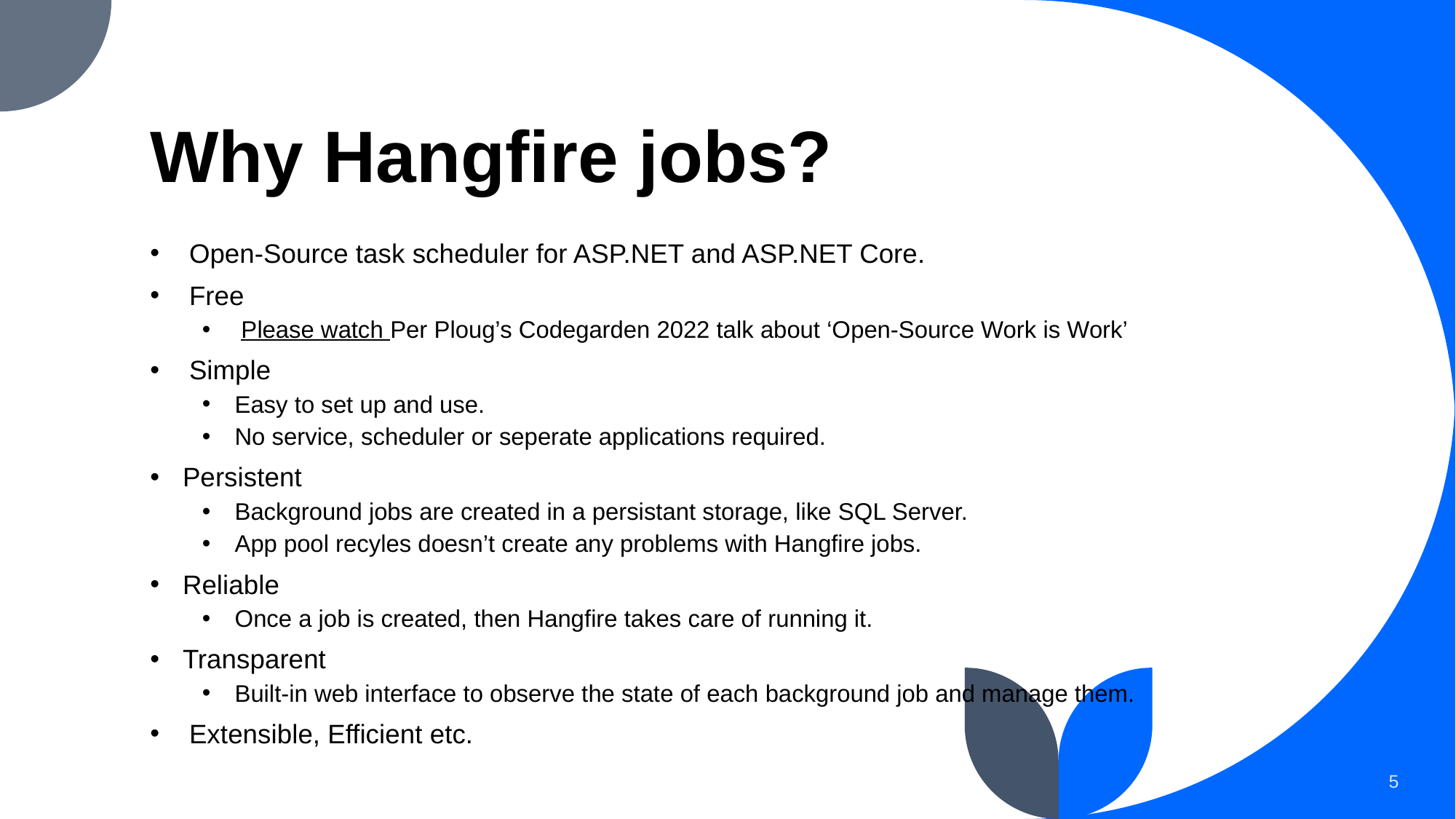

# Why Hangfire jobs?
Open-Source task scheduler for ASP.NET and ASP.NET Core.
Free
Please watch Per Ploug’s Codegarden 2022 talk about ‘Open-Source Work is Work’
Simple
Easy to set up and use.
No service, scheduler or seperate applications required.
Persistent
Background jobs are created in a persistant storage, like SQL Server.
App pool recyles doesn’t create any problems with Hangfire jobs.
Reliable
Once a job is created, then Hangfire takes care of running it.
Transparent
Built-in web interface to observe the state of each background job and manage them.
Extensible, Efficient etc.

5